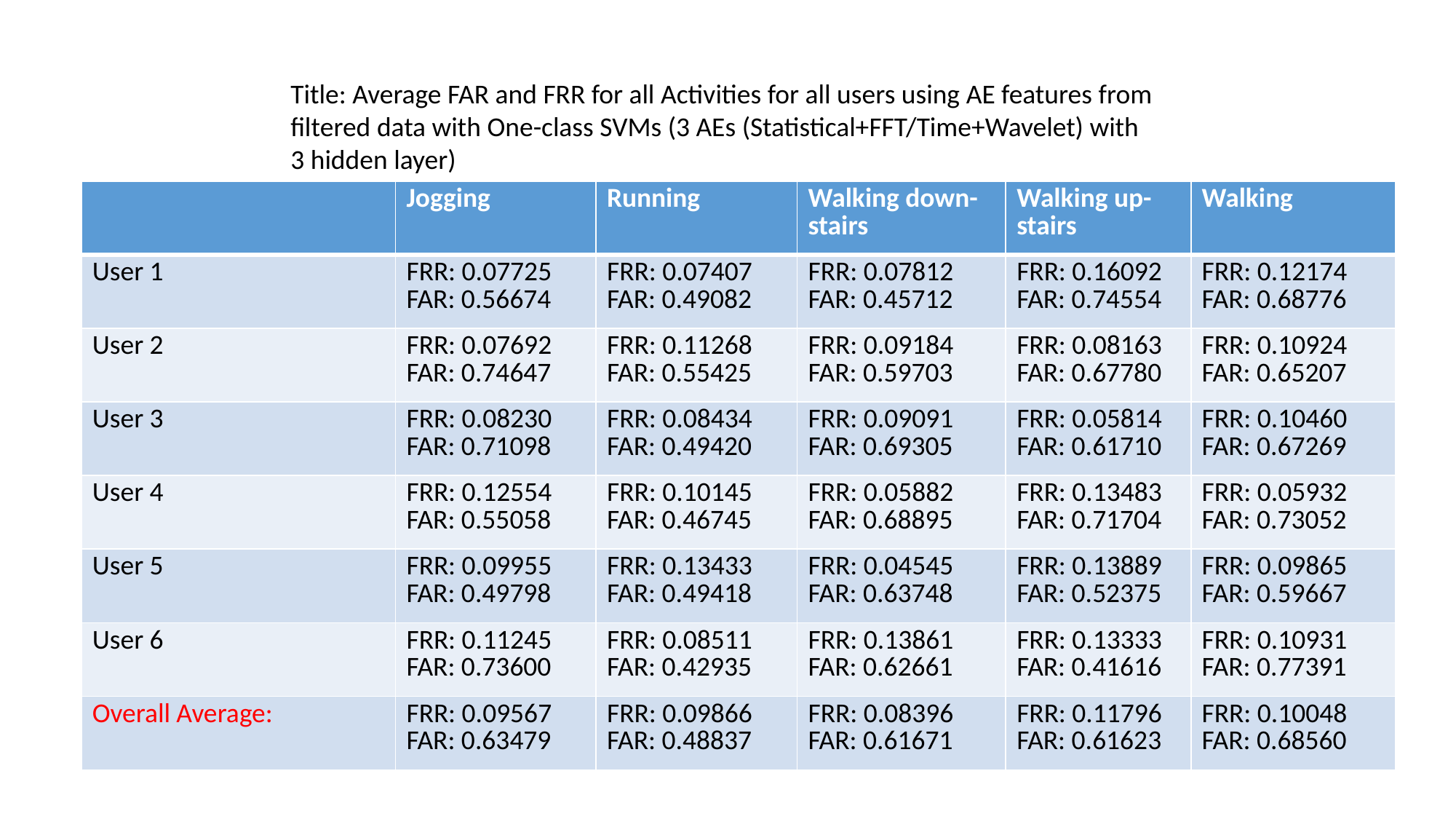

Title: Average FAR and FRR for all Activities for all users using AE features from filtered data with One-class SVMs (3 AEs (Statistical+FFT/Time+Wavelet) with 3 hidden layer)
|  | Jogging | Running | Walking down-stairs | Walking up-stairs | Walking |
| --- | --- | --- | --- | --- | --- |
| User 1 | FRR: 0.07725 FAR: 0.56674 | FRR: 0.07407 FAR: 0.49082 | FRR: 0.07812 FAR: 0.45712 | FRR: 0.16092 FAR: 0.74554 | FRR: 0.12174 FAR: 0.68776 |
| User 2 | FRR: 0.07692 FAR: 0.74647 | FRR: 0.11268 FAR: 0.55425 | FRR: 0.09184 FAR: 0.59703 | FRR: 0.08163 FAR: 0.67780 | FRR: 0.10924 FAR: 0.65207 |
| User 3 | FRR: 0.08230 FAR: 0.71098 | FRR: 0.08434 FAR: 0.49420 | FRR: 0.09091 FAR: 0.69305 | FRR: 0.05814 FAR: 0.61710 | FRR: 0.10460 FAR: 0.67269 |
| User 4 | FRR: 0.12554 FAR: 0.55058 | FRR: 0.10145 FAR: 0.46745 | FRR: 0.05882 FAR: 0.68895 | FRR: 0.13483 FAR: 0.71704 | FRR: 0.05932 FAR: 0.73052 |
| User 5 | FRR: 0.09955 FAR: 0.49798 | FRR: 0.13433 FAR: 0.49418 | FRR: 0.04545 FAR: 0.63748 | FRR: 0.13889 FAR: 0.52375 | FRR: 0.09865 FAR: 0.59667 |
| User 6 | FRR: 0.11245 FAR: 0.73600 | FRR: 0.08511 FAR: 0.42935 | FRR: 0.13861 FAR: 0.62661 | FRR: 0.13333 FAR: 0.41616 | FRR: 0.10931 FAR: 0.77391 |
| Overall Average: | FRR: 0.09567 FAR: 0.63479 | FRR: 0.09866 FAR: 0.48837 | FRR: 0.08396 FAR: 0.61671 | FRR: 0.11796 FAR: 0.61623 | FRR: 0.10048 FAR: 0.68560 |